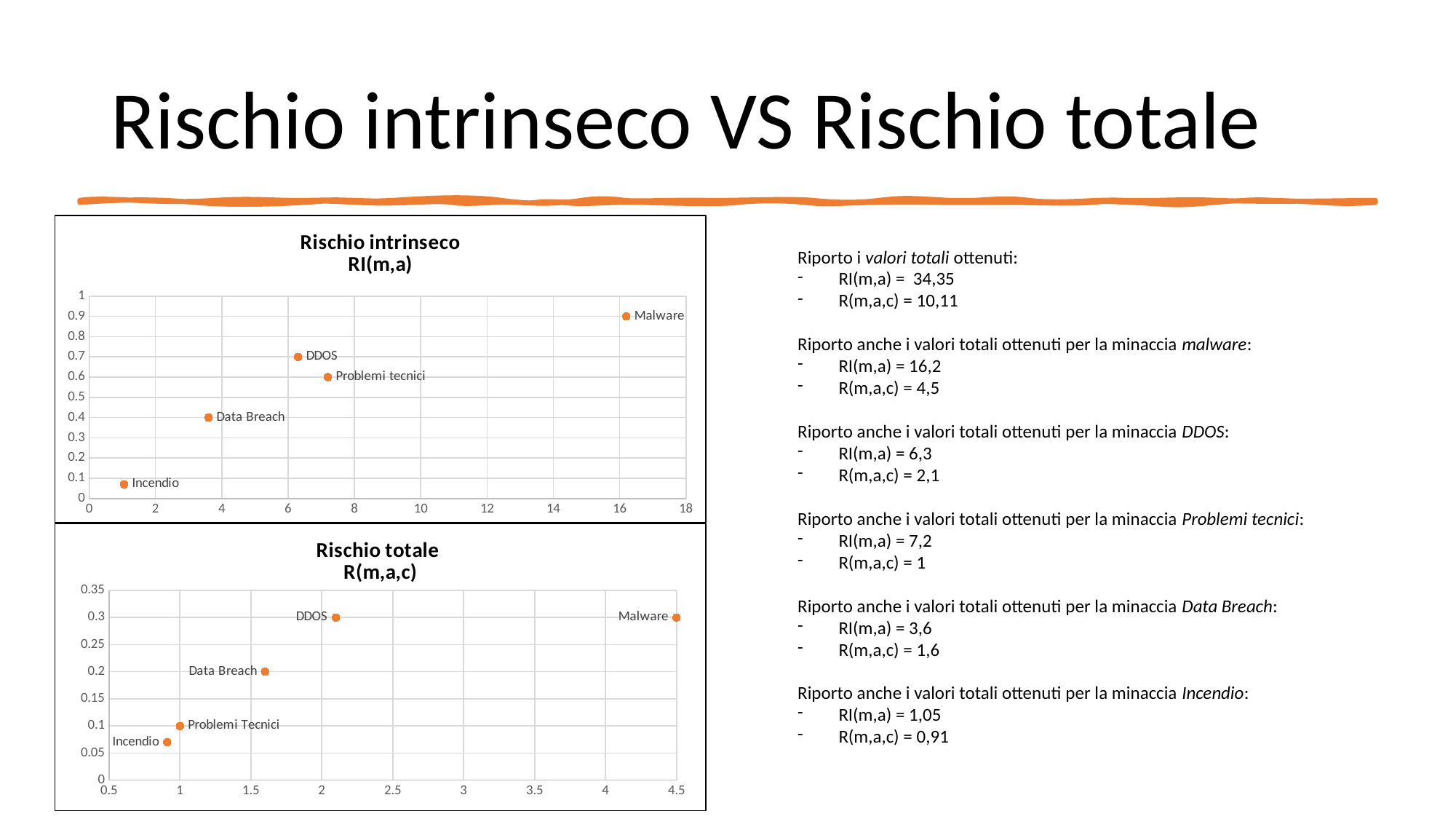

# Rischio intrinseco VS Rischio totale

### Chart: Rischio intrinseco
RI(m,a)

| Category |  |
|---|---|
Riporto i valori totali ottenuti:
RI(m,a) =  34,35
R(m,a,c) = 10,11

Riporto anche i valori totali ottenuti per la minaccia malware:
RI(m,a) = 16,2
R(m,a,c) = 4,5

Riporto anche i valori totali ottenuti per la minaccia DDOS:
RI(m,a) = 6,3
R(m,a,c) = 2,1

Riporto anche i valori totali ottenuti per la minaccia Problemi tecnici:
RI(m,a) = 7,2
R(m,a,c) = 1

Riporto anche i valori totali ottenuti per la minaccia Data Breach:
RI(m,a) = 3,6
R(m,a,c) = 1,6

Riporto anche i valori totali ottenuti per la minaccia Incendio:
RI(m,a) = 1,05
R(m,a,c) = 0,91

### Chart: Rischio totale
R(m,a,c)

| Category |  |
|---|---|